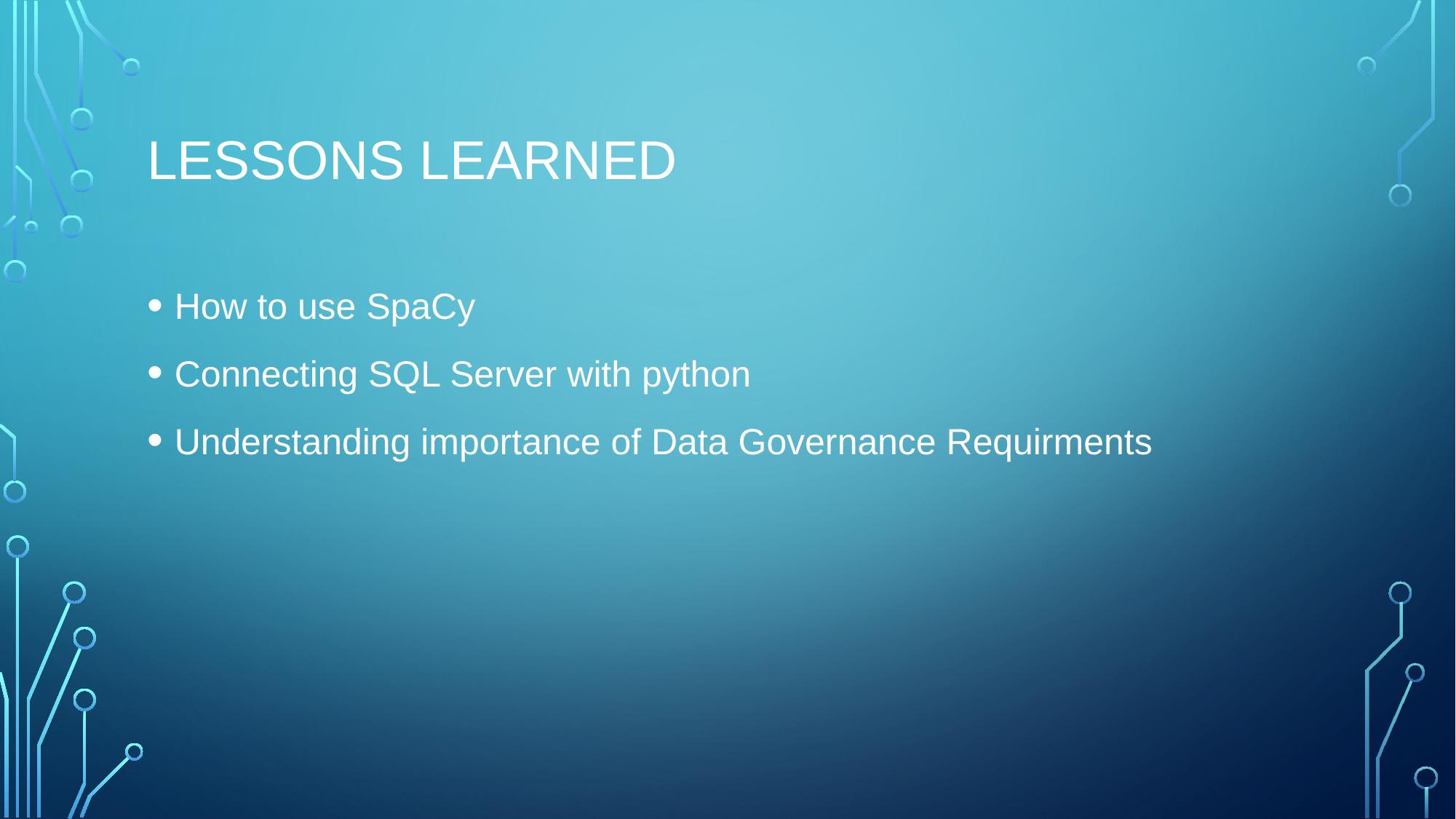

# Lessons learned
How to use SpaCy
Connecting SQL Server with python
Understanding importance of Data Governance Requirments